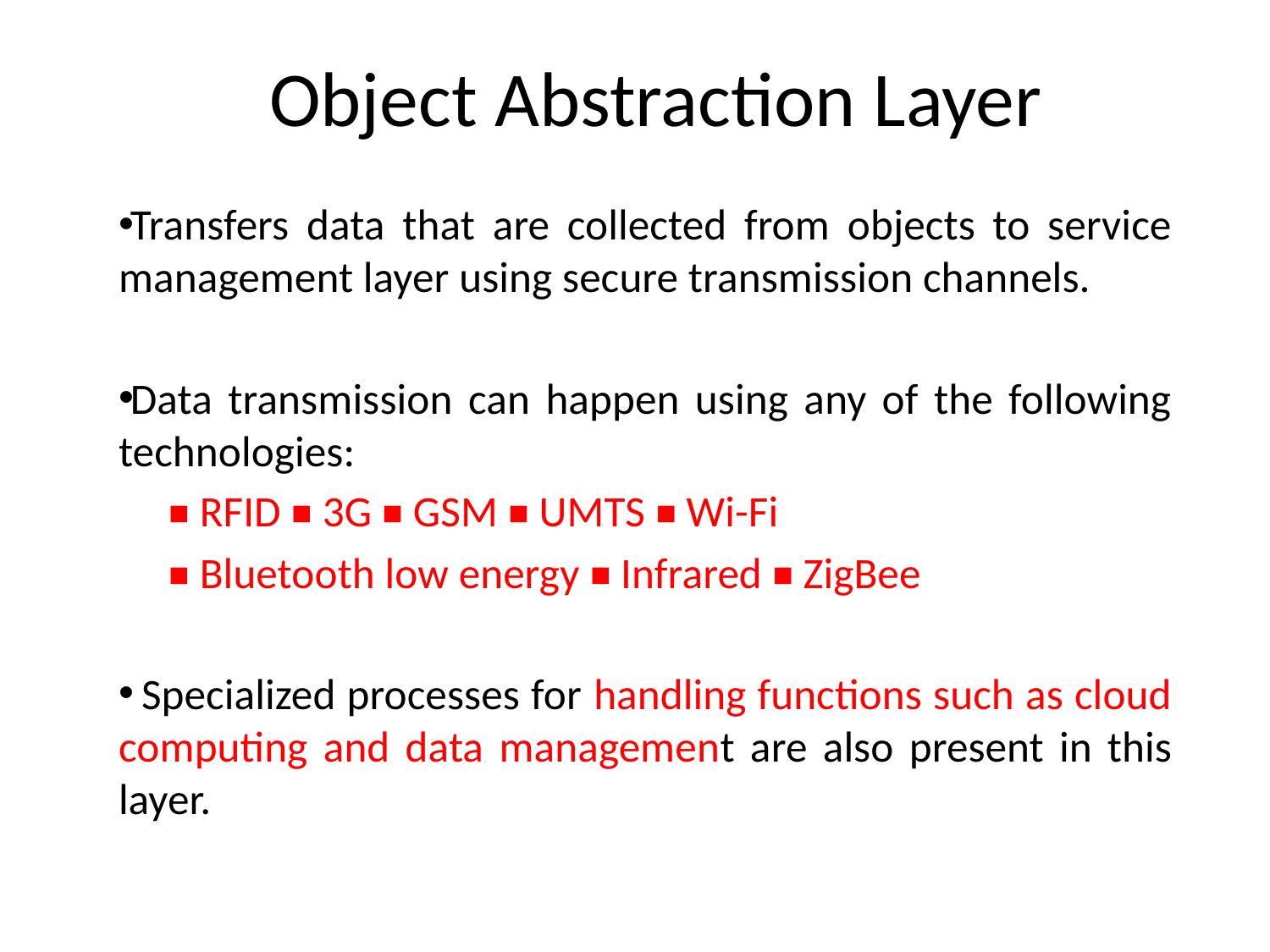

# Object Abstraction Layer
Transfers data that are collected from objects to service management layer using secure transmission channels.

Data transmission can happen using any of the following technologies:
     ◾ RFID ◾ 3G ◾ GSM ◾ UMTS ◾ Wi-Fi
     ◾ Bluetooth low energy ◾ Infrared ◾ ZigBee

 Specialized processes for handling functions such as cloud computing and data management are also present in this layer.